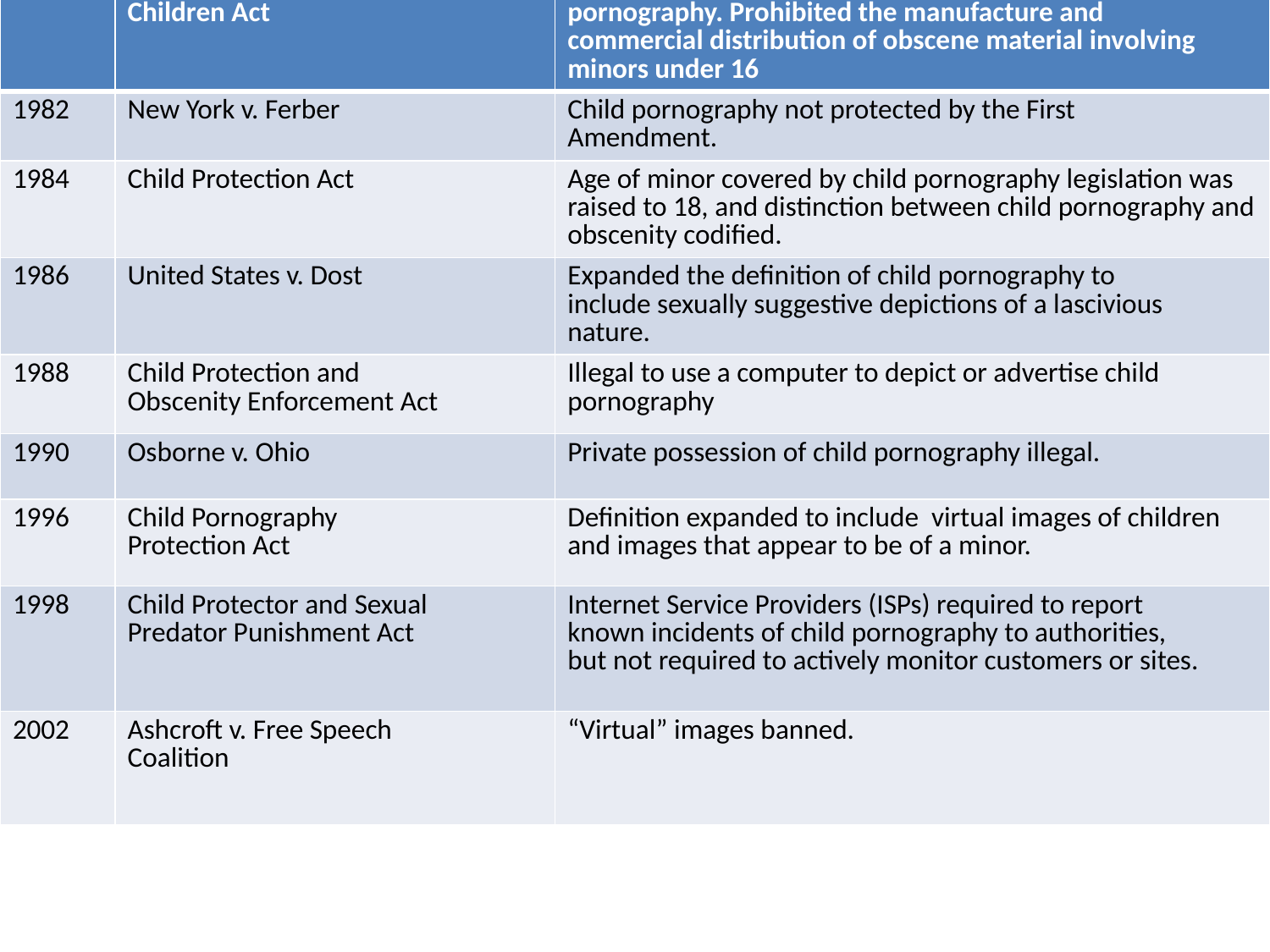

| 1978 | Sexual Exploitation of Children Act | First federal law specifically dealing with child pornography. Prohibited the manufacture and commercial distribution of obscene material involving minors under 16 |
| --- | --- | --- |
| 1982 | New York v. Ferber | Child pornography not protected by the First Amendment. |
| 1984 | Child Protection Act | Age of minor covered by child pornography legislation was raised to 18, and distinction between child pornography and obscenity codified. |
| 1986 | United States v. Dost | Expanded the definition of child pornography to include sexually suggestive depictions of a lascivious nature. |
| 1988 | Child Protection and Obscenity Enforcement Act | Illegal to use a computer to depict or advertise child pornography |
| 1990 | Osborne v. Ohio | Private possession of child pornography illegal. |
| 1996 | Child Pornography Protection Act | Definition expanded to include virtual images of children and images that appear to be of a minor. |
| 1998 | Child Protector and Sexual Predator Punishment Act | Internet Service Providers (ISPs) required to report known incidents of child pornography to authorities, but not required to actively monitor customers or sites. |
| 2002 | Ashcroft v. Free Speech Coalition | “Virtual” images banned. |